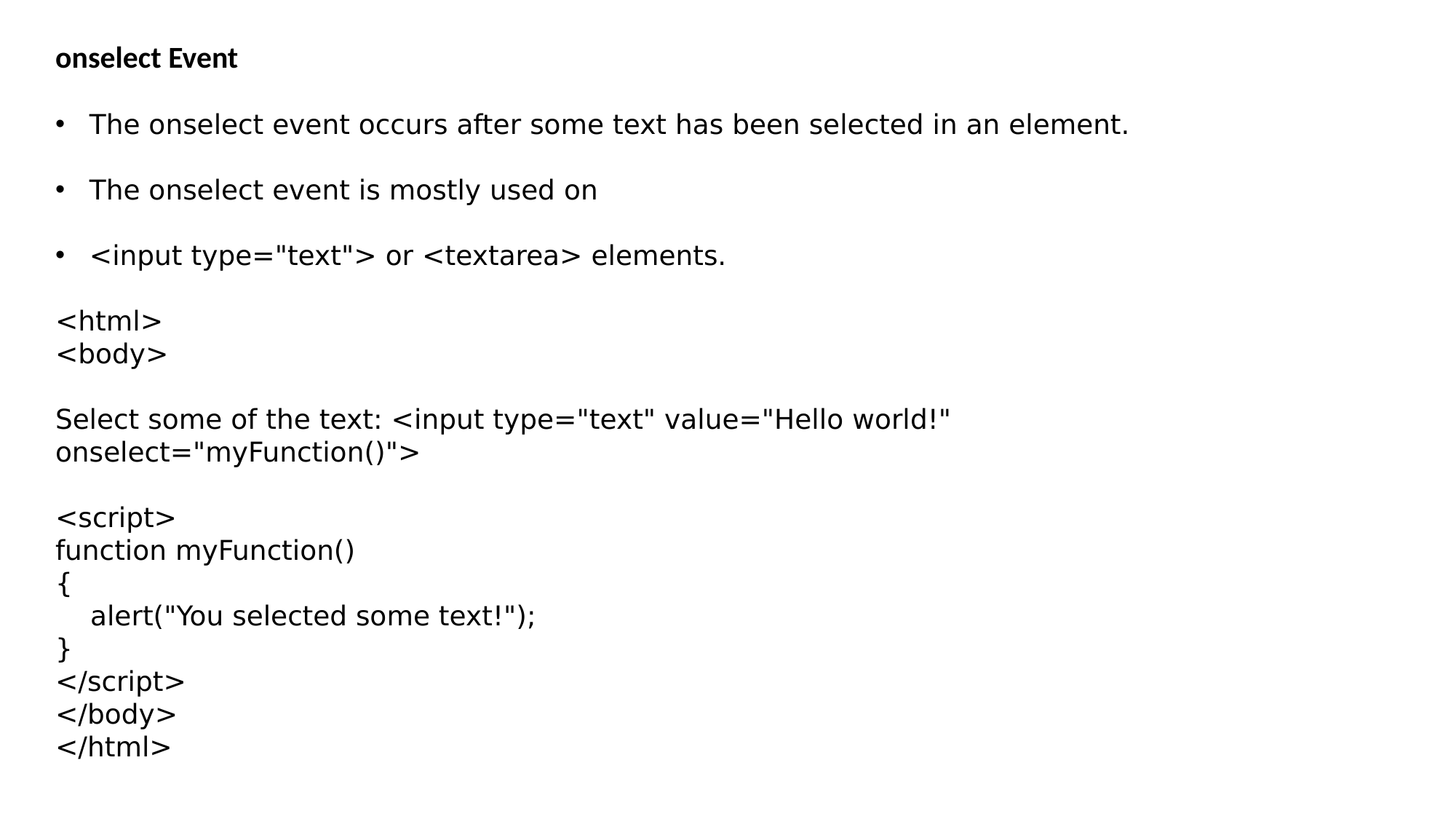

onselect Event

The onselect event occurs after some text has been selected in an element.

The onselect event is mostly used on

<input type="text"> or <textarea> elements.

<html>
<body>

Select some of the text: <input type="text" value="Hello world!" onselect="myFunction()">

<script>
function myFunction()
{
    alert("You selected some text!");
}
</script>
</body>
</html>